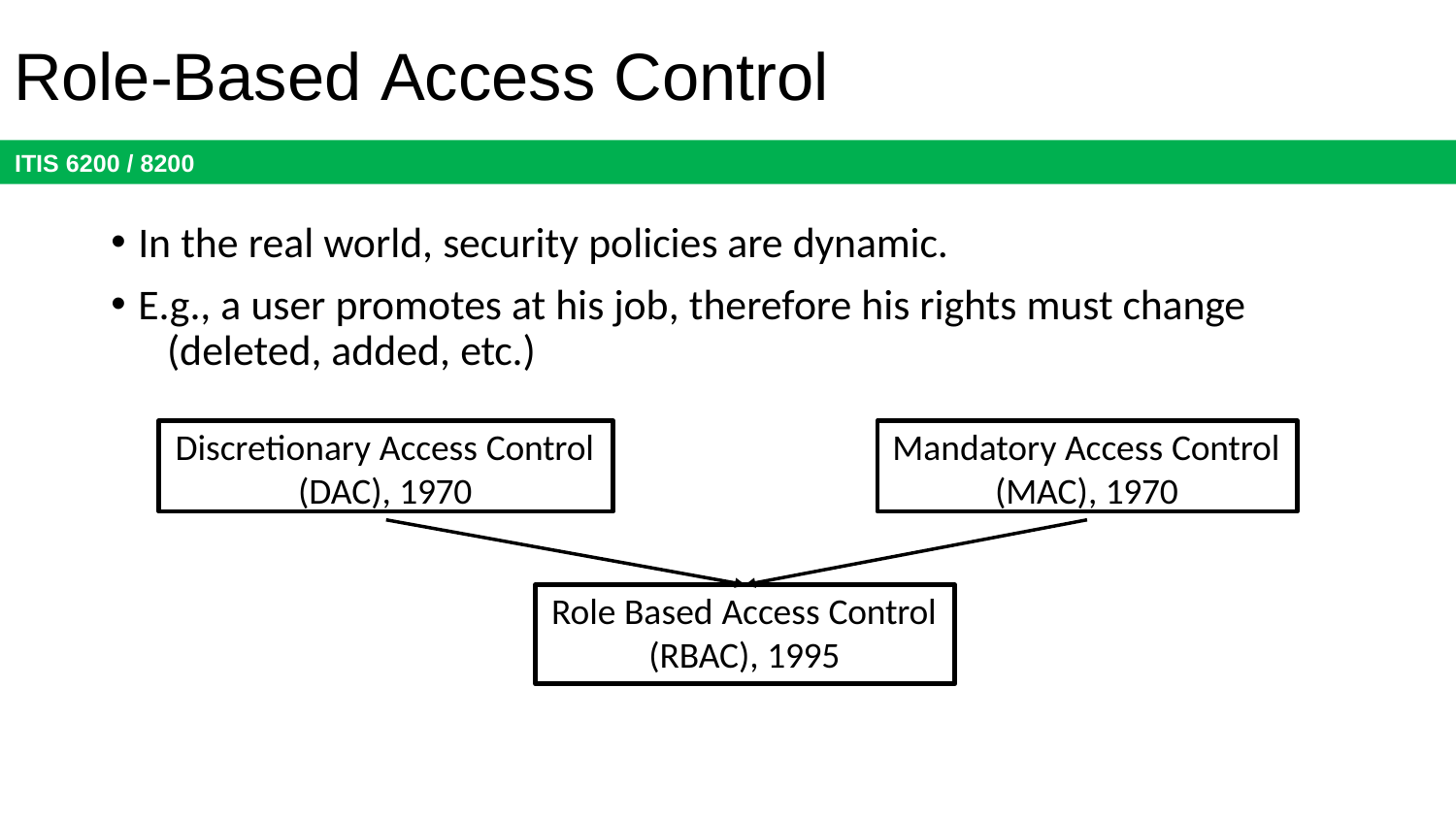

# Role-Based Access Control
In the real world, security policies are dynamic.
E.g., a user promotes at his job, therefore his rights must change 	(deleted, added, etc.)
Discretionary Access Control (DAC), 1970
Mandatory Access Control (MAC), 1970

Role Based Access Control (RBAC), 1995